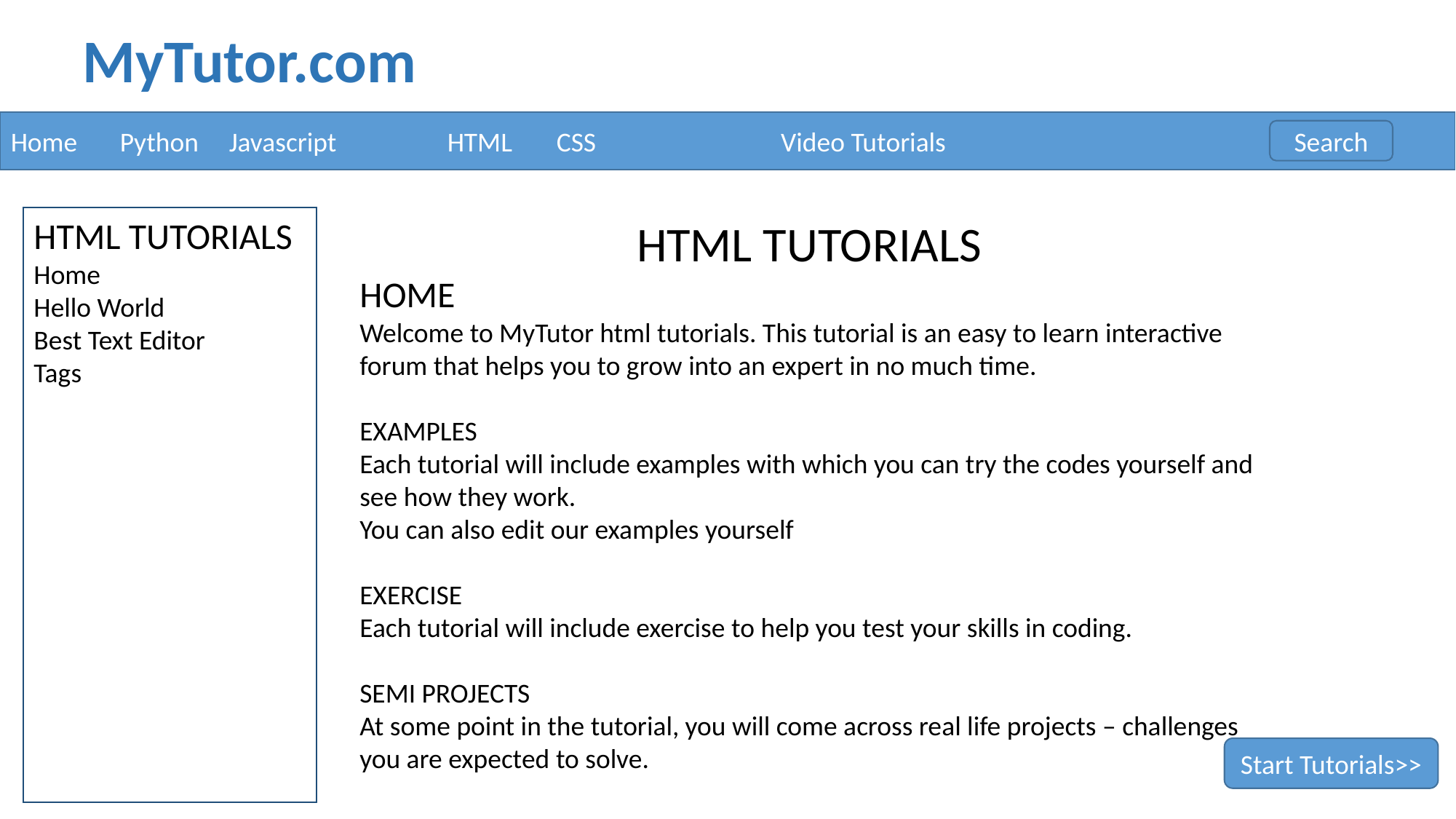

MyTutor.com
Home	Python	Javascript		HTML	CSS  		 Video Tutorials
Search
HTML TUTORIALS
Home
Hello World
Best Text Editor
Tags

HTML TUTORIALS
HOME
Welcome to MyTutor html tutorials. This tutorial is an easy to learn interactive forum that helps you to grow into an expert in no much time.

EXAMPLES
Each tutorial will include examples with which you can try the codes yourself and see how they work.
You can also edit our examples yourself

EXERCISE
Each tutorial will include exercise to help you test your skills in coding.

SEMI PROJECTS
At some point in the tutorial, you will come across real life projects – challenges you are expected to solve.
Start Tutorials>>